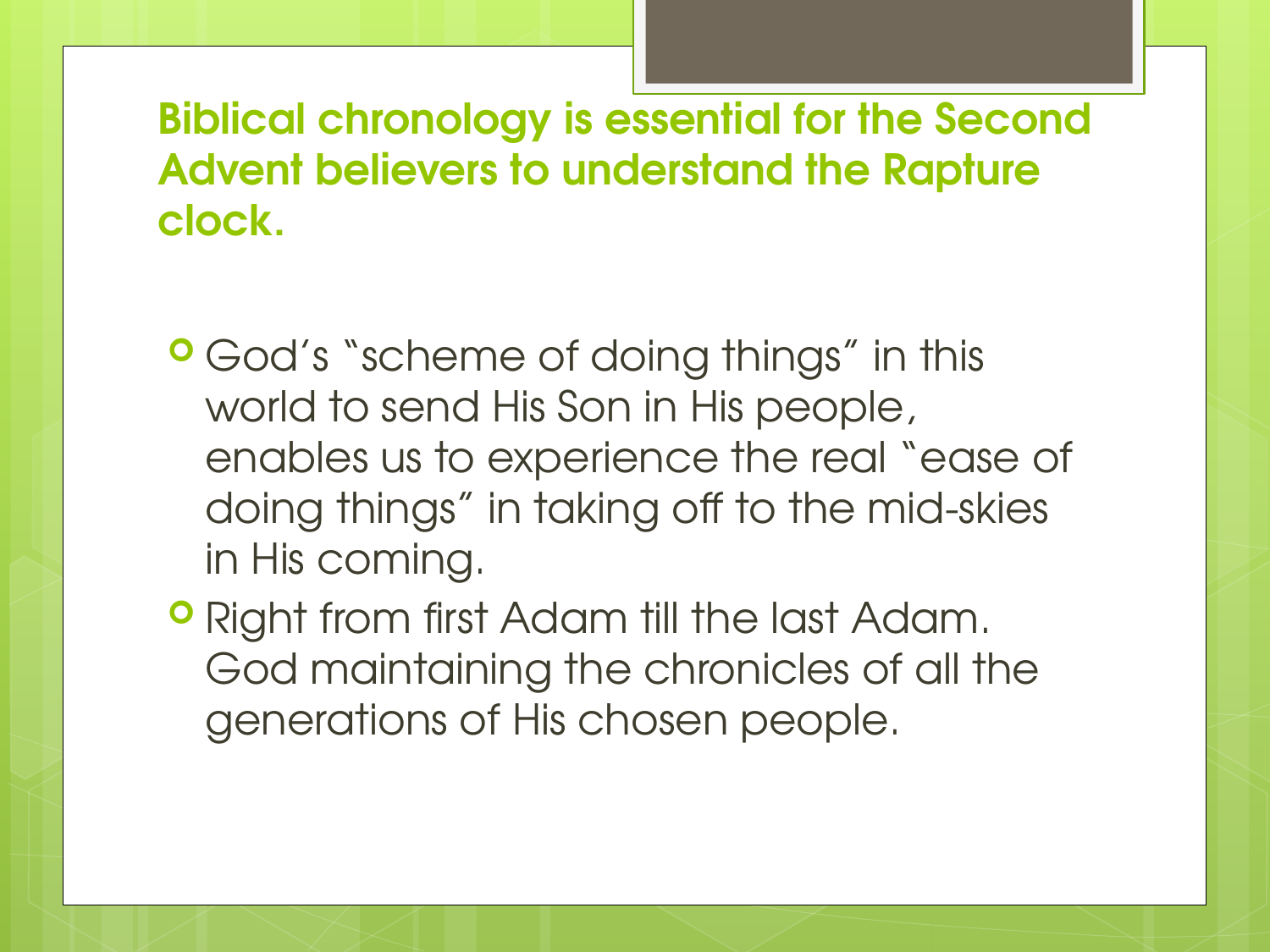

# Biblical chronology is essential for the Second Advent believers to understand the Rapture clock.
God’s “scheme of doing things” in this world to send His Son in His people, enables us to experience the real “ease of doing things” in taking off to the mid-skies in His coming.
Right from first Adam till the last Adam. God maintaining the chronicles of all the generations of His chosen people.